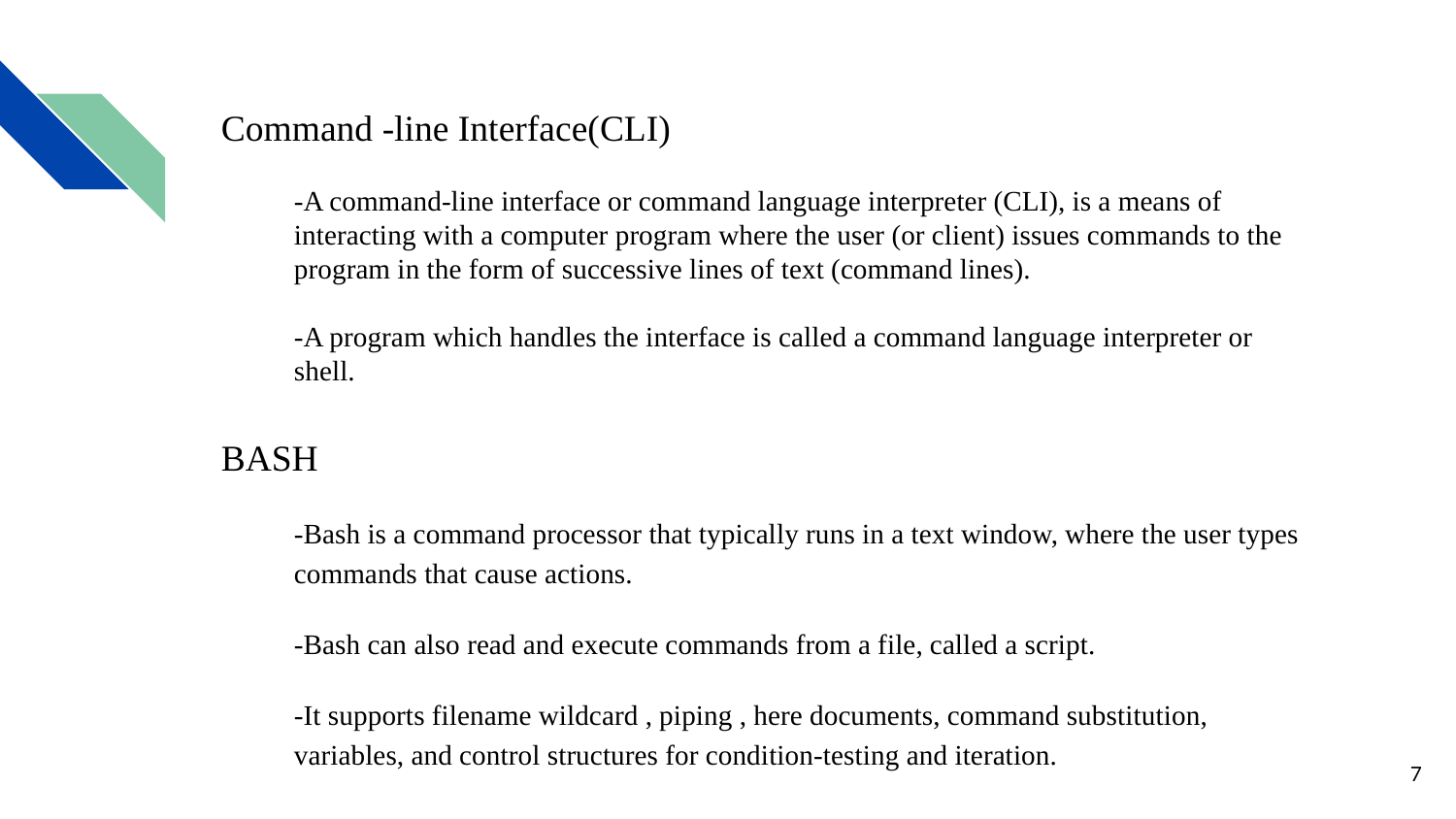

Command -line Interface(CLI)

-A command-line interface or command language interpreter (CLI), is a means of interacting with a computer program where the user (or client) issues commands to the program in the form of successive lines of text (command lines).

-A program which handles the interface is called a command language interpreter or shell.

BASH
-Bash is a command processor that typically runs in a text window, where the user types commands that cause actions.
-Bash can also read and execute commands from a file, called a script.
-It supports filename wildcard , piping , here documents, command substitution, variables, and control structures for condition-testing and iteration.
7